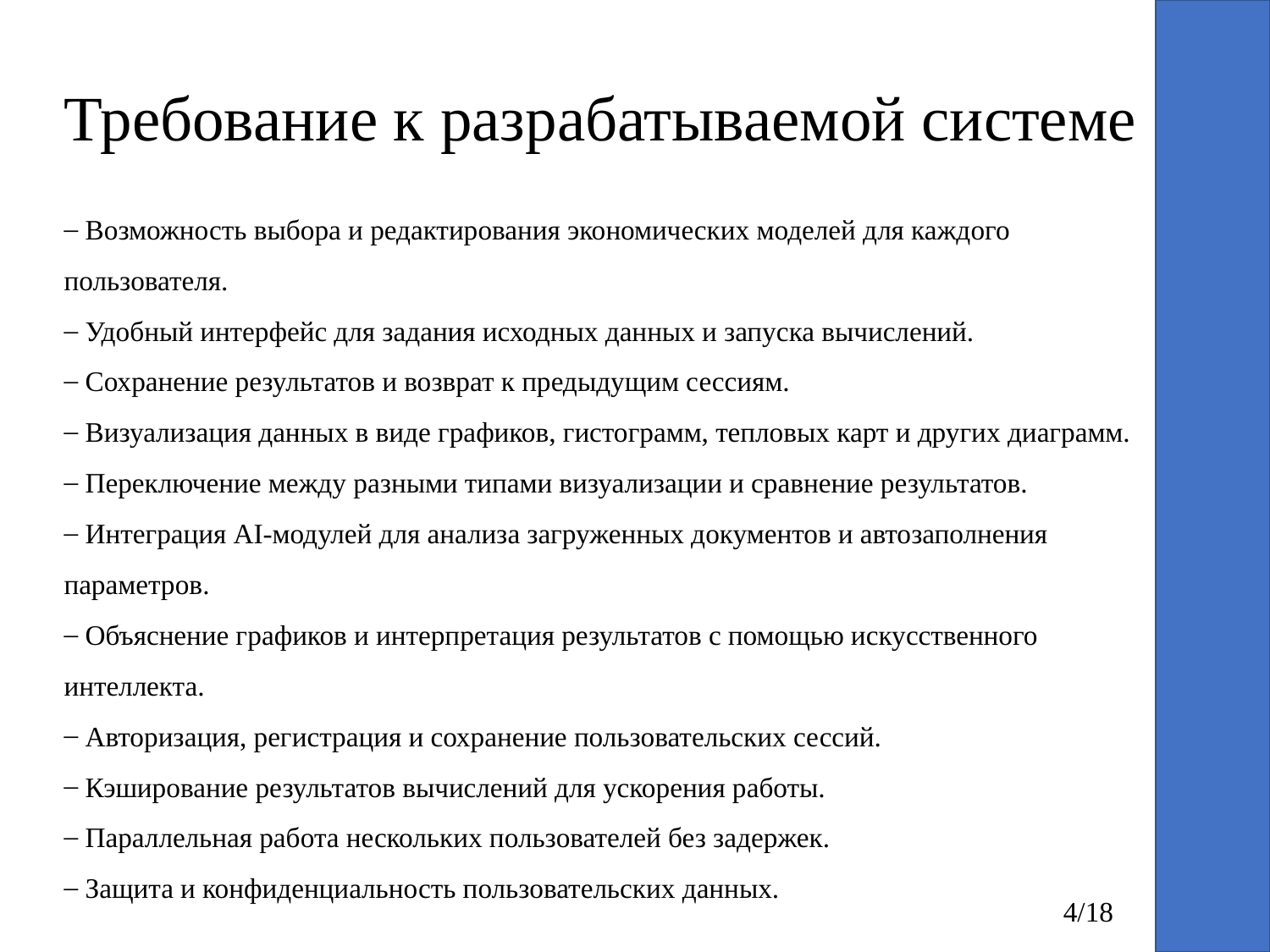

# Требование к разрабатываемой системе
 Возможность выбора и редактирования экономических моделей для каждого пользователя.
 Удобный интерфейс для задания исходных данных и запуска вычислений.
 Сохранение результатов и возврат к предыдущим сессиям.
 Визуализация данных в виде графиков, гистограмм, тепловых карт и других диаграмм.
 Переключение между разными типами визуализации и сравнение результатов.
 Интеграция AI-модулей для анализа загруженных документов и автозаполнения параметров.
 Объяснение графиков и интерпретация результатов с помощью искусственного интеллекта.
 Авторизация, регистрация и сохранение пользовательских сессий.
 Кэширование результатов вычислений для ускорения работы.
 Параллельная работа нескольких пользователей без задержек.
 Защита и конфиденциальность пользовательских данных.
4/18